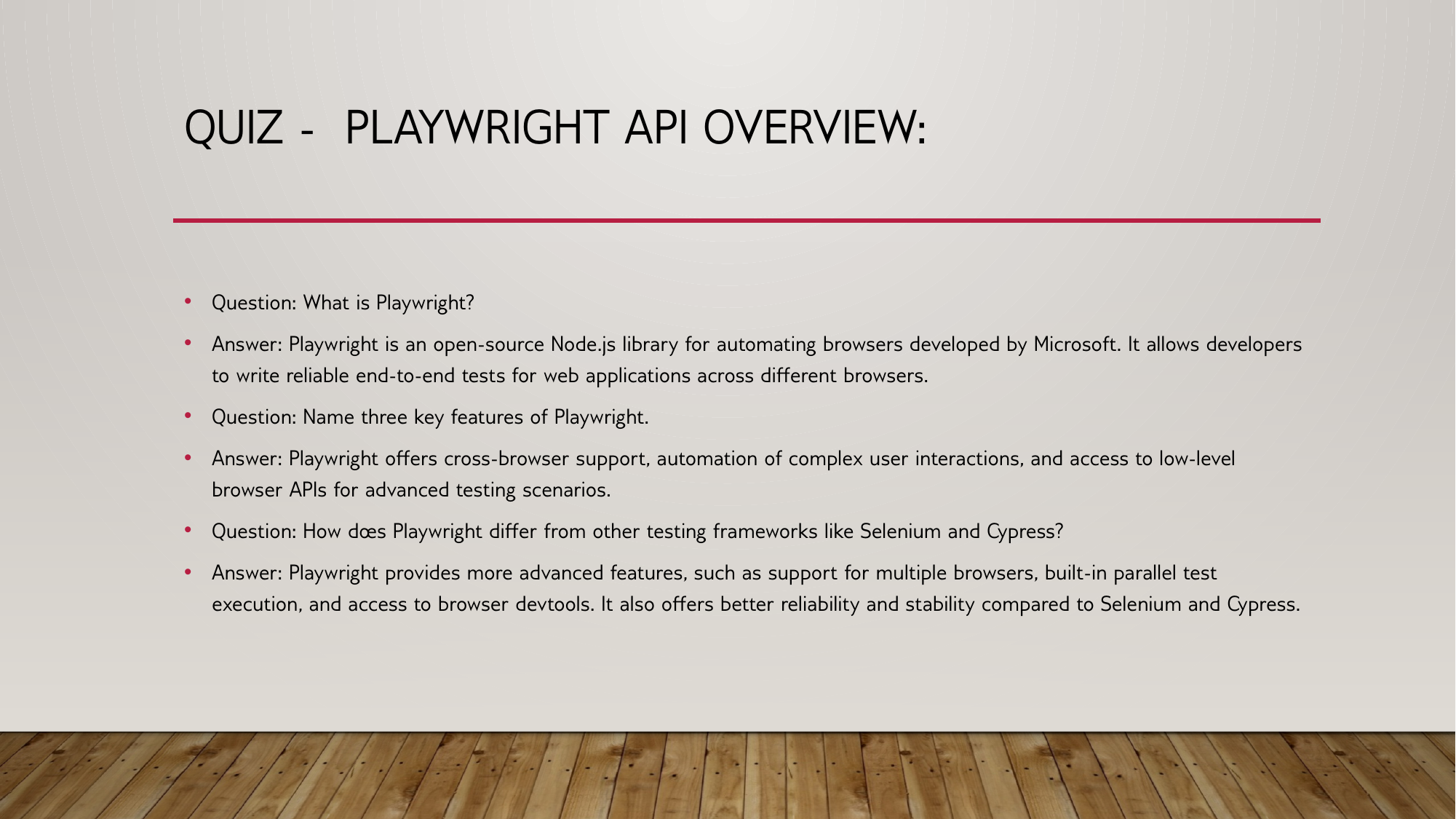

# Quiz -  Playwright API Overview:

Question: What is Playwright?
Answer: Playwright is an open-source Node.js library for automating browsers developed by Microsoft. It allows developers to write reliable end-to-end tests for web applications across different browsers.
Question: Name three key features of Playwright.
Answer: Playwright offers cross-browser support, automation of complex user interactions, and access to low-level browser APIs for advanced testing scenarios.
Question: How does Playwright differ from other testing frameworks like Selenium and Cypress?
Answer: Playwright provides more advanced features, such as support for multiple browsers, built-in parallel test execution, and access to browser devtools. It also offers better reliability and stability compared to Selenium and Cypress.